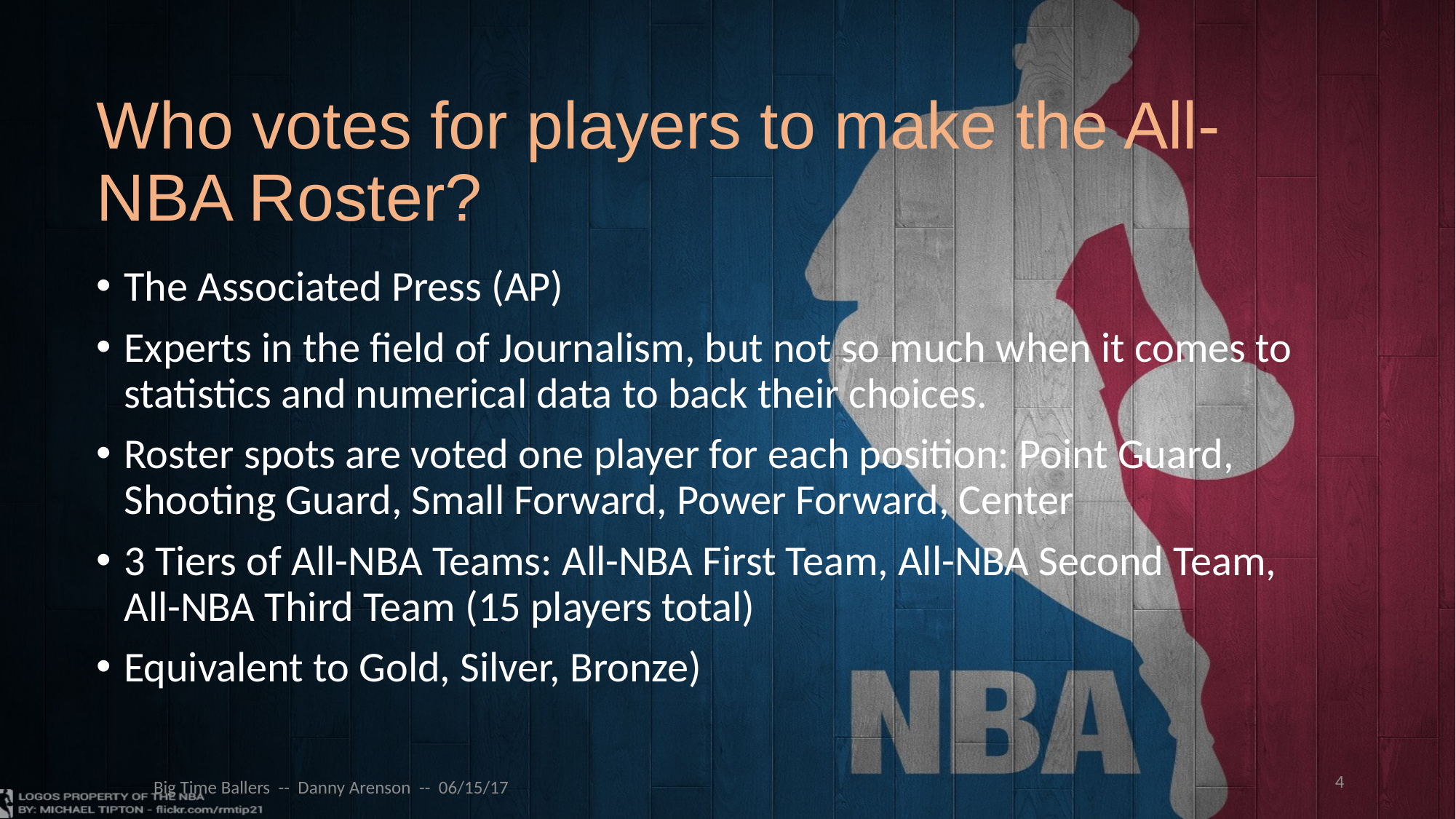

Who votes for players to make the All-NBA Roster?
The Associated Press (AP)
Experts in the field of Journalism, but not so much when it comes to statistics and numerical data to back their choices.
Roster spots are voted one player for each position: Point Guard, Shooting Guard, Small Forward, Power Forward, Center
3 Tiers of All-NBA Teams: All-NBA First Team, All-NBA Second Team, All-NBA Third Team (15 players total)
Equivalent to Gold, Silver, Bronze)

4
Big Time Ballers  --  Danny Arenson  --  06/15/17